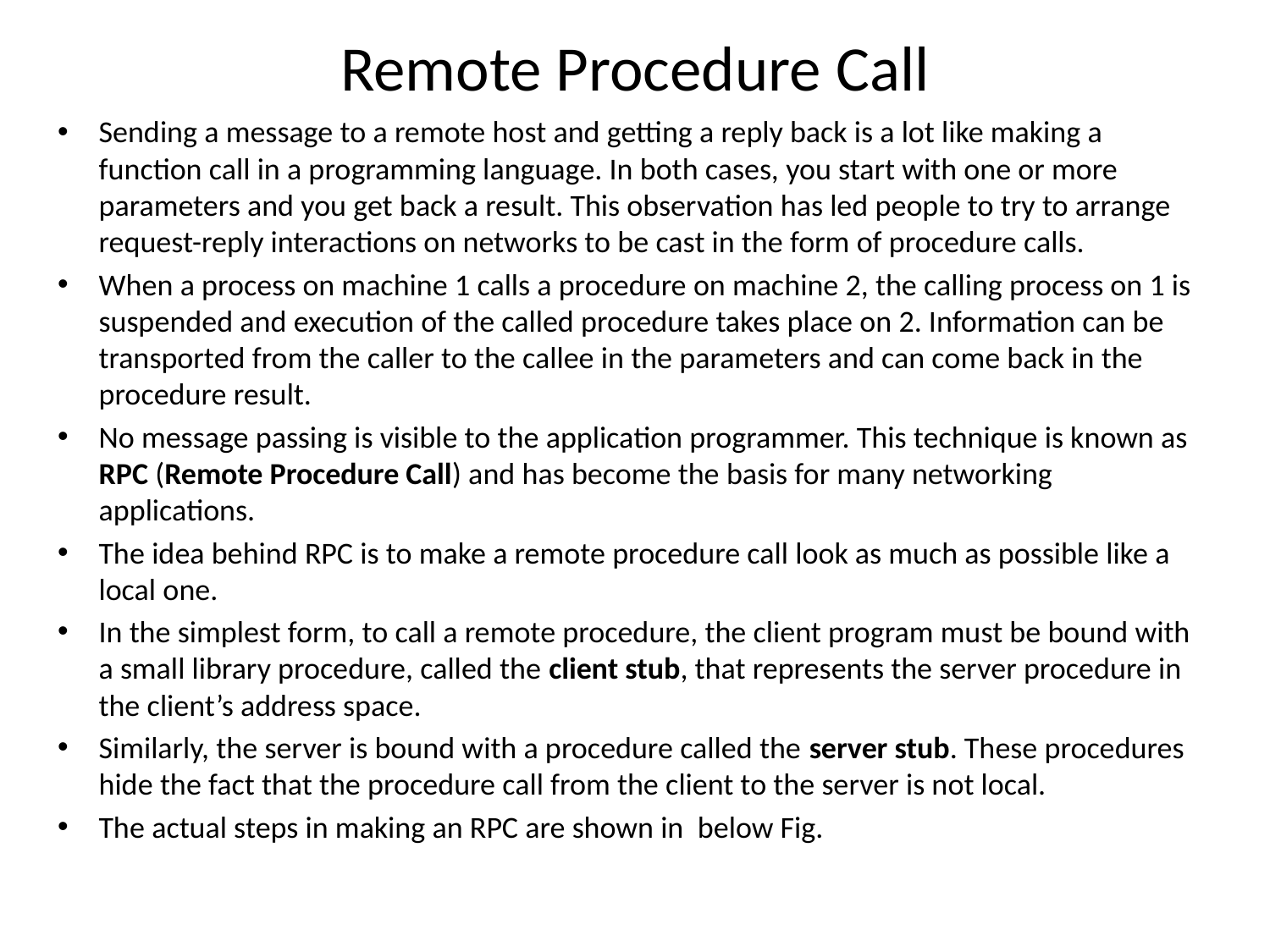

# Remote Procedure Call
Sending a message to a remote host and getting a reply back is a lot like making a function call in a programming language. In both cases, you start with one or more parameters and you get back a result. This observation has led people to try to arrange request-reply interactions on networks to be cast in the form of procedure calls.
When a process on machine 1 calls a procedure on machine 2, the calling process on 1 is suspended and execution of the called procedure takes place on 2. Information can be transported from the caller to the callee in the parameters and can come back in the procedure result.
No message passing is visible to the application programmer. This technique is known as RPC (Remote Procedure Call) and has become the basis for many networking applications.
The idea behind RPC is to make a remote procedure call look as much as possible like a local one.
In the simplest form, to call a remote procedure, the client program must be bound with a small library procedure, called the client stub, that represents the server procedure in the client’s address space.
Similarly, the server is bound with a procedure called the server stub. These procedures hide the fact that the procedure call from the client to the server is not local.
The actual steps in making an RPC are shown in  below Fig.